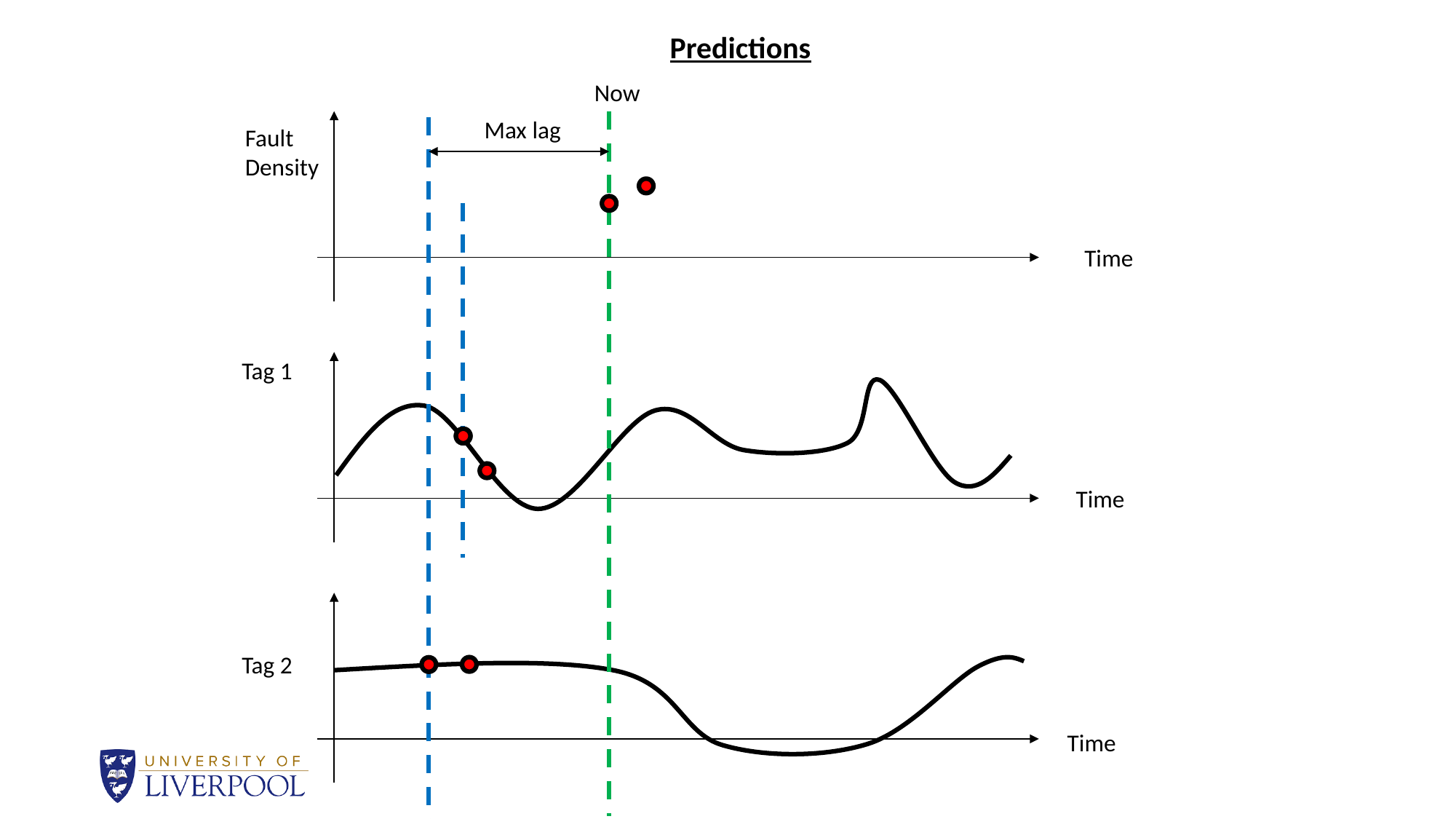

Predictions
Now
Max lag
Fault
Density

Time
Tag 1

Time
Tag 2

Time